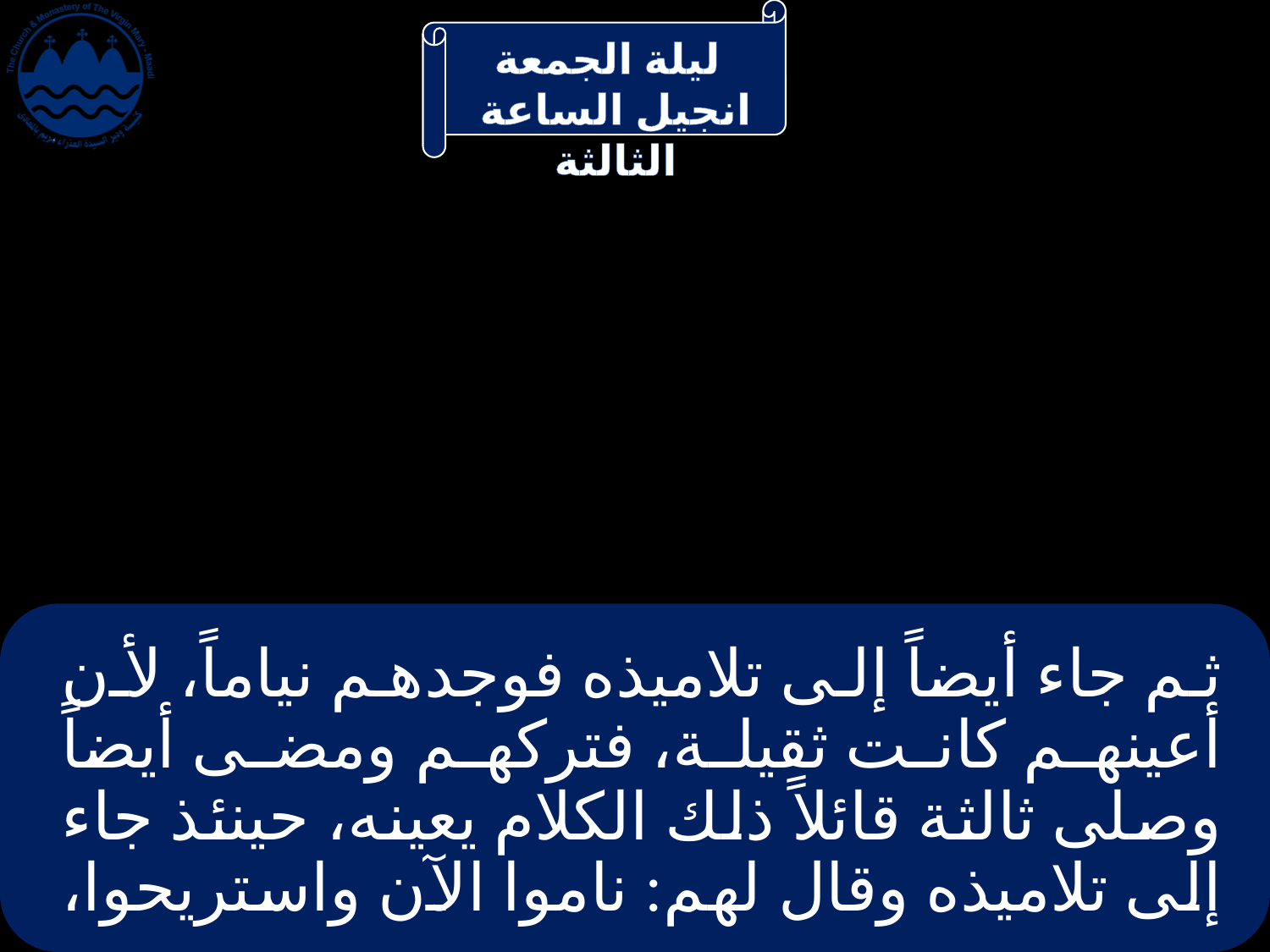

# ثم جاء أيضاً إلى تلاميذه فوجدهم نياماً، لأن أعينهم كانت ثقيلة، فتركهم ومضى أيضاً وصلى ثالثة قائلاً ذلك الكلام يعينه، حينئذ جاء إلى تلاميذه وقال لهم: ناموا الآن واستريحوا،